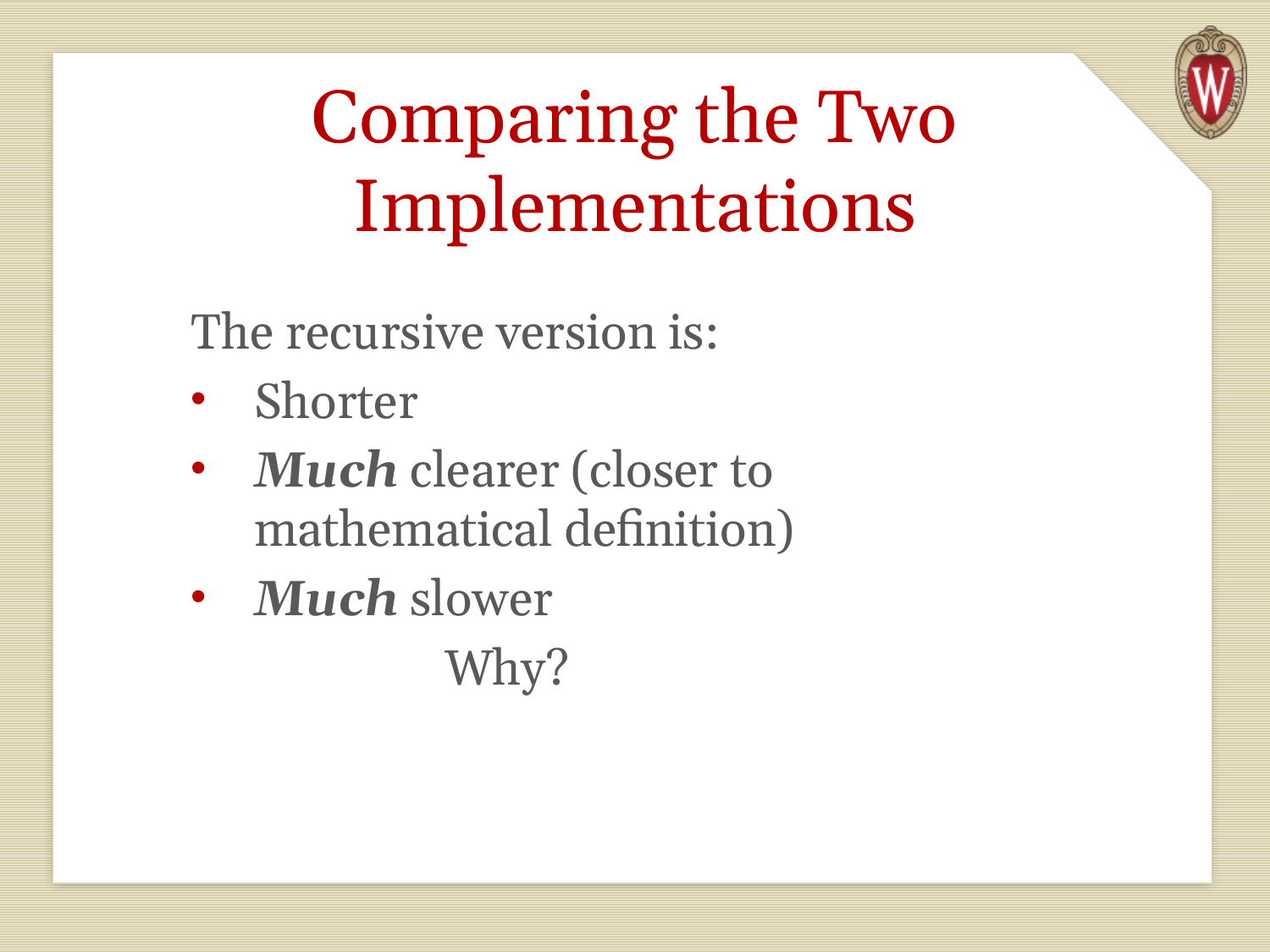

# Comparing the Two Implementations
The recursive version is:
Shorter
Much clearer (closer to mathematical definition)
Much slower
		Why?